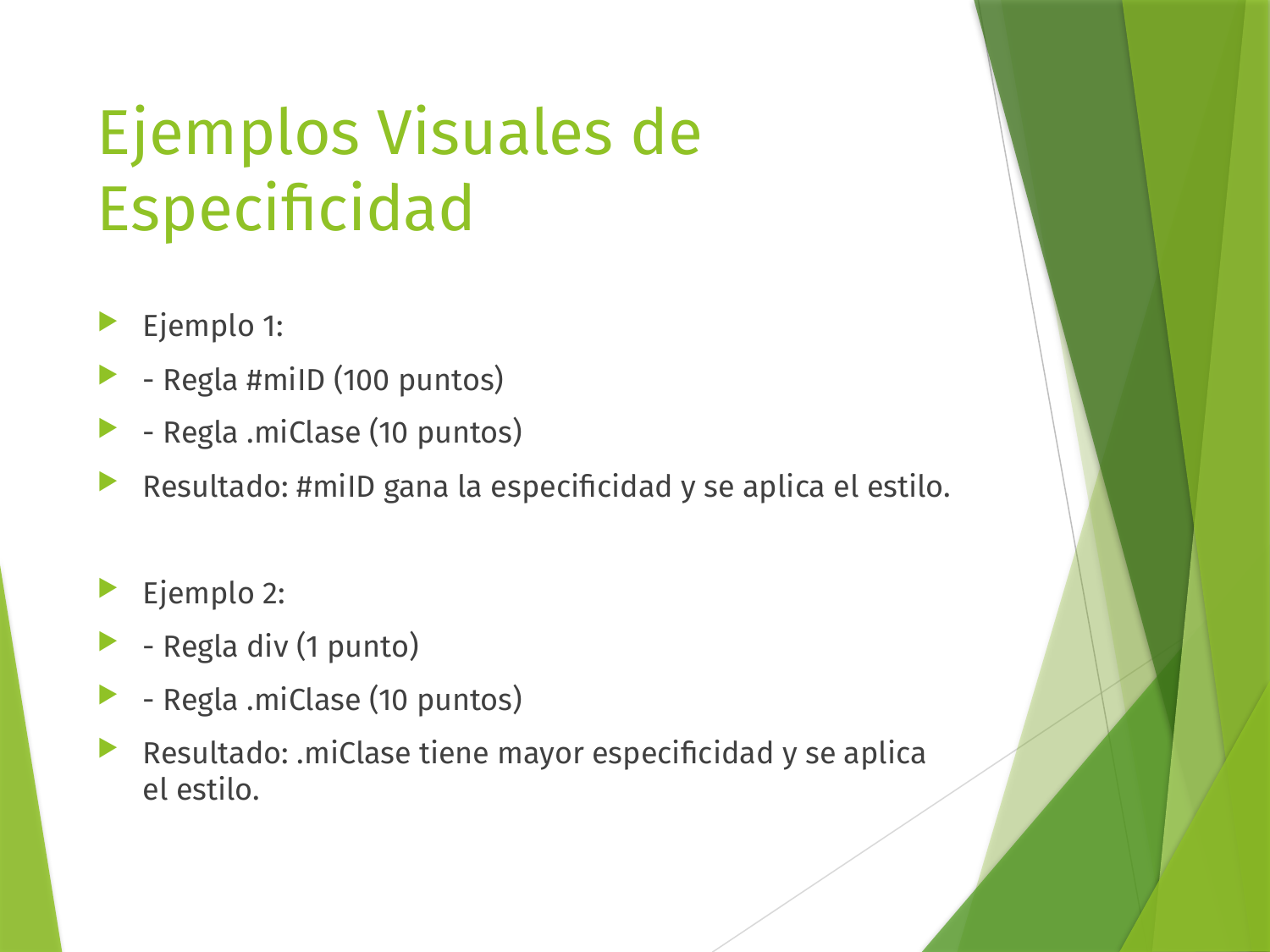

# Ejemplos Visuales de Especificidad
Ejemplo 1:
- Regla #miID (100 puntos)
- Regla .miClase (10 puntos)
Resultado: #miID gana la especificidad y se aplica el estilo.

Ejemplo 2:
- Regla div (1 punto)
- Regla .miClase (10 puntos)
Resultado: .miClase tiene mayor especificidad y se aplica el estilo.